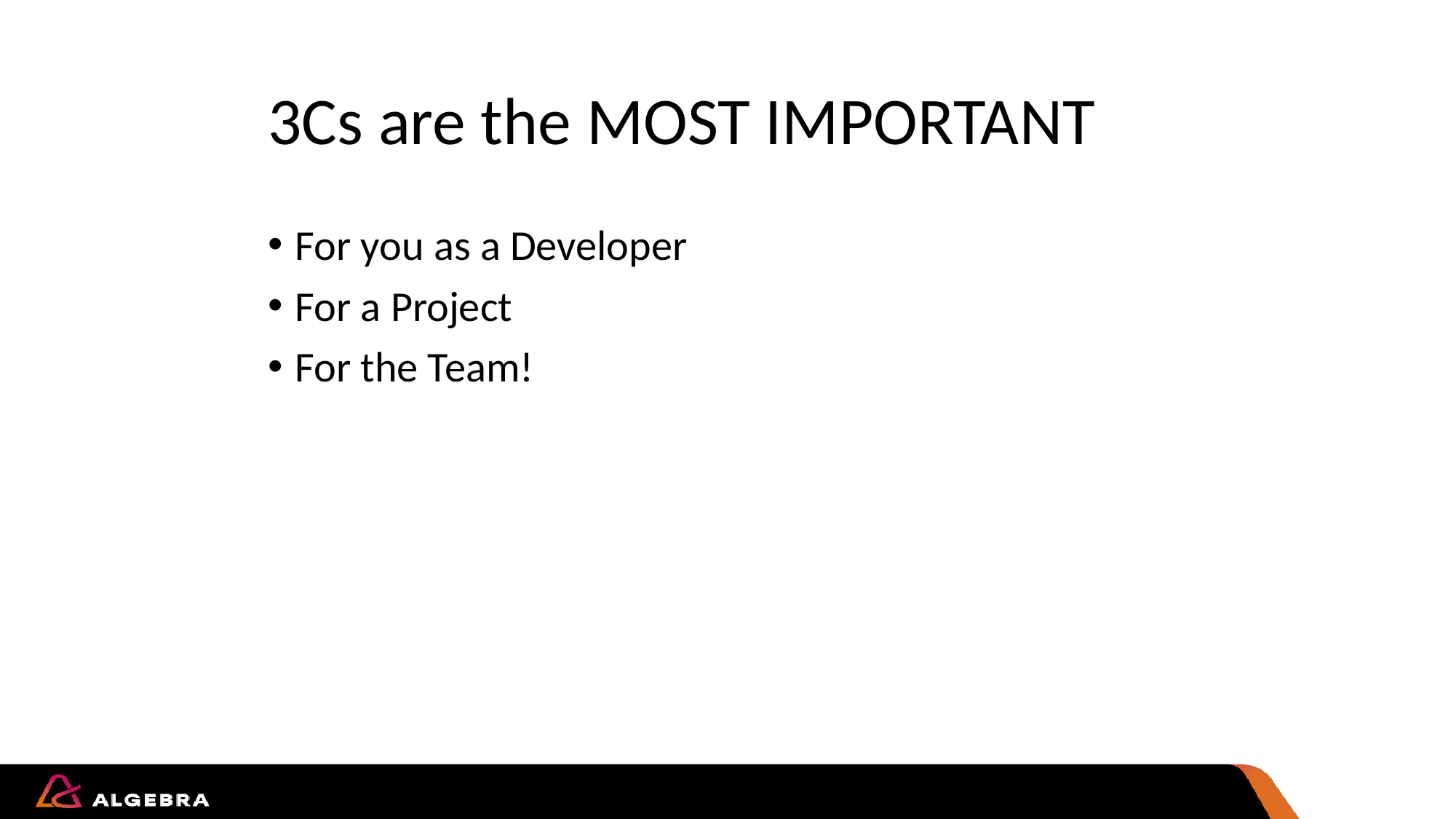

# 3Cs are the MOST IMPORTANT
For you as a Developer
For a Project
For the Team!